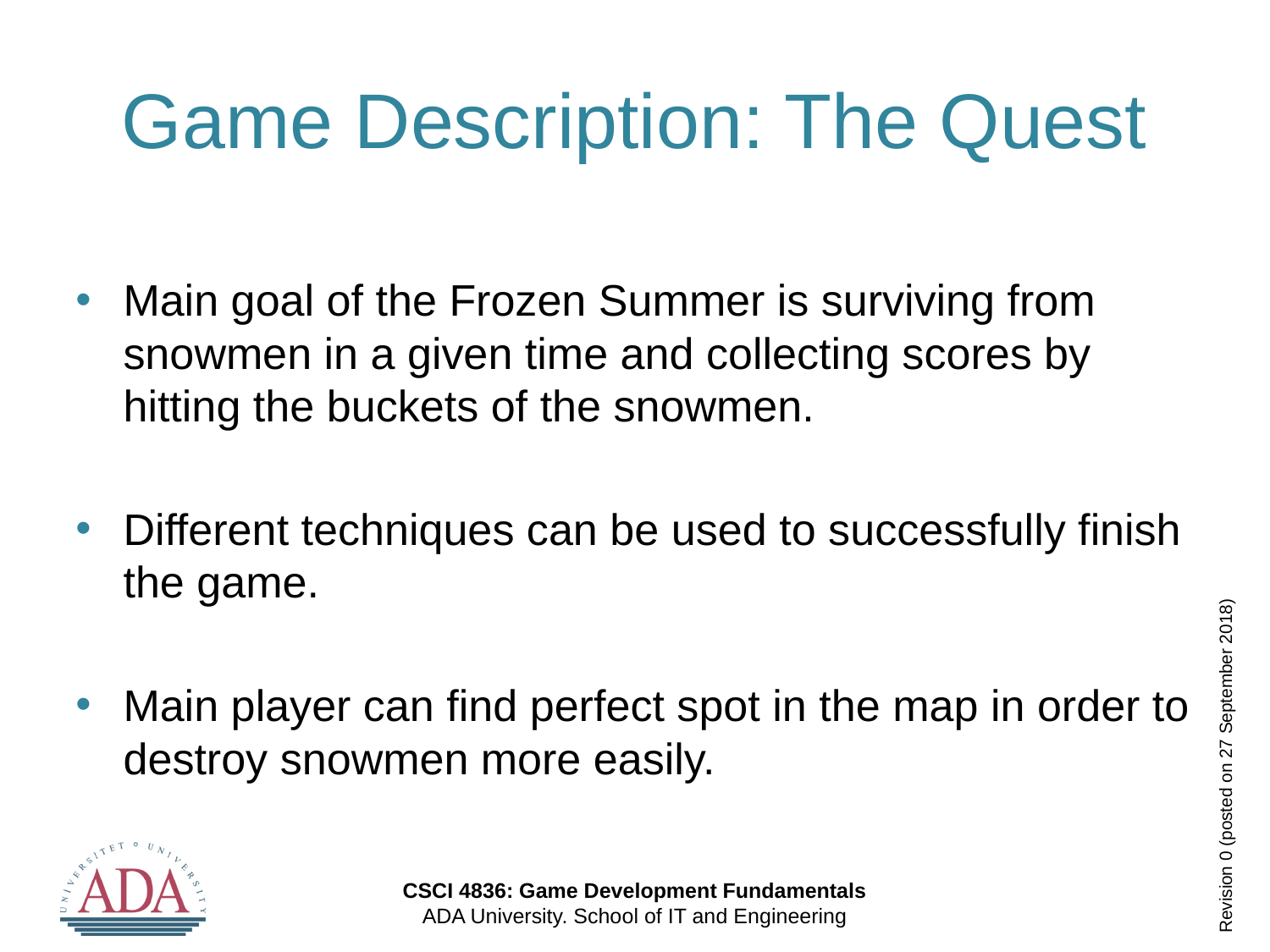

# Game Description: The Quest
Main goal of the Frozen Summer is surviving from snowmen in a given time and collecting scores by hitting the buckets of the snowmen.

Different techniques can be used to successfully finish the game.

Main player can find perfect spot in the map in order to destroy snowmen more easily.